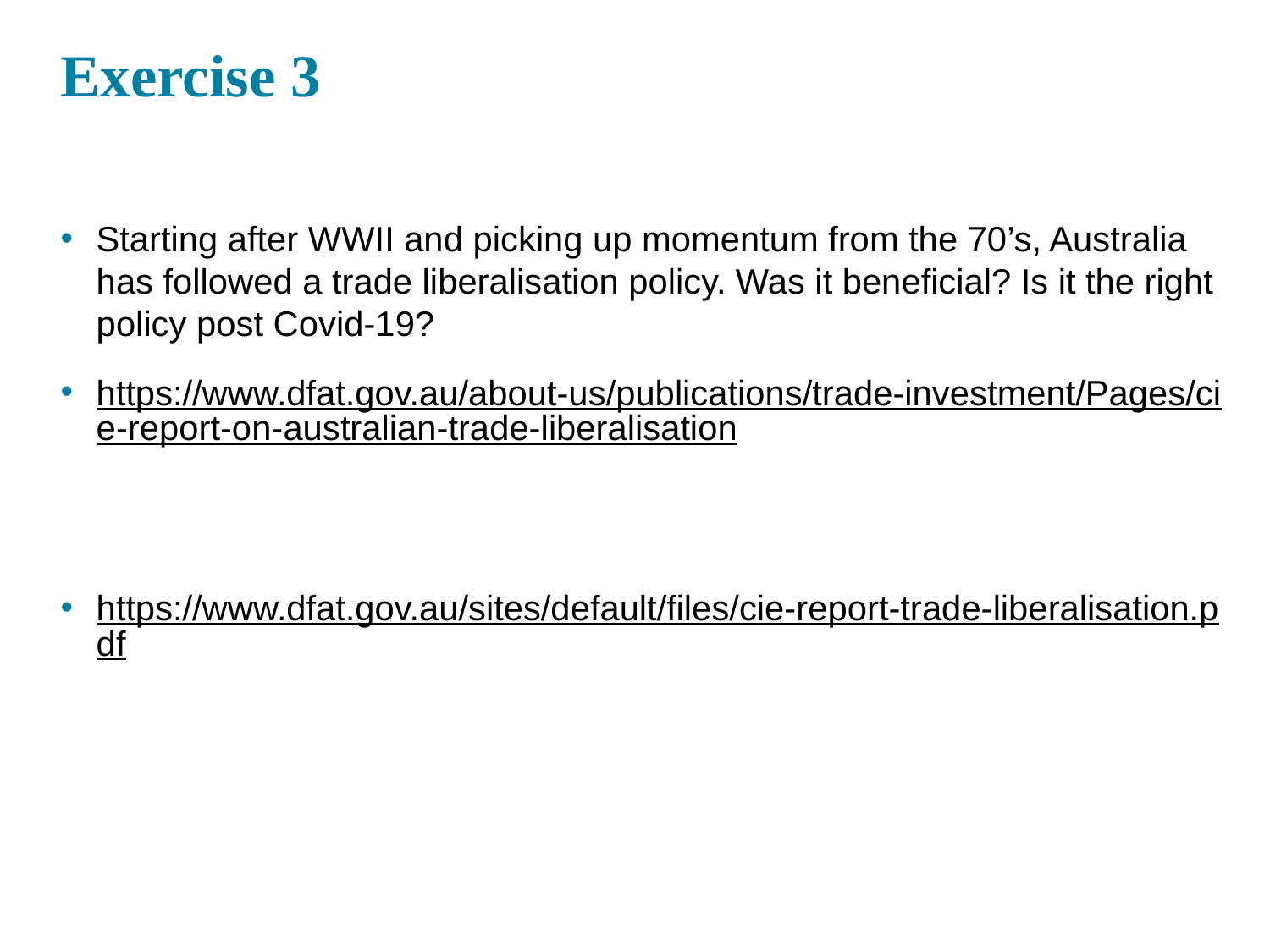

# Exercise 3

Starting after WWII and picking up momentum from the 70’s, Australia has followed a trade liberalisation policy. Was it beneficial? Is it the right policy post Covid-19?
https://www.dfat.gov.au/about-us/publications/trade-investment/Pages/cie-report-on-australian-trade-liberalisation

https://www.dfat.gov.au/sites/default/files/cie-report-trade-liberalisation.pdf